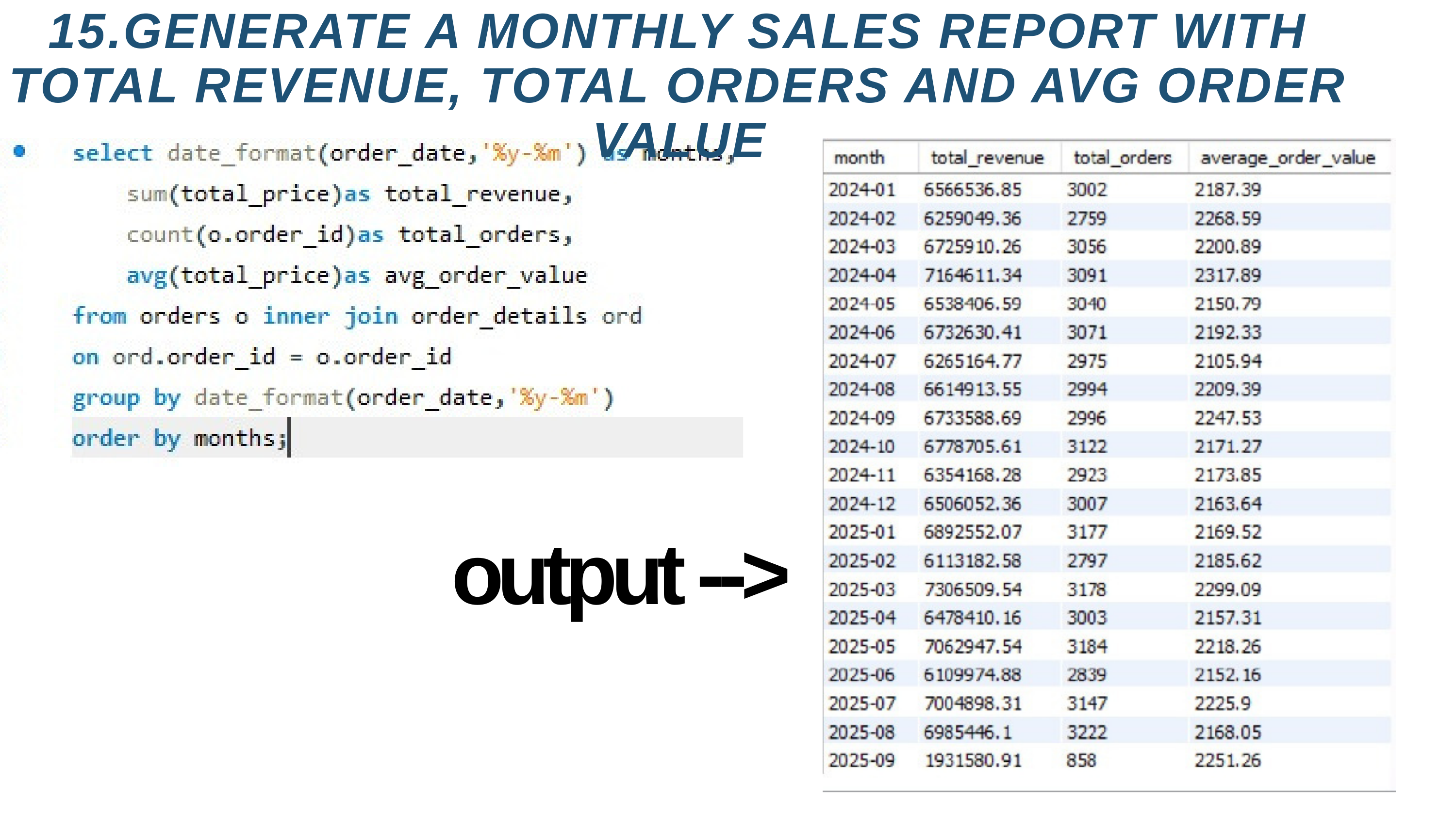

15.GENERATE A MONTHLY SALES REPORT WITH TOTAL REVENUE, TOTAL ORDERS AND AVG ORDER VALUE

output -->